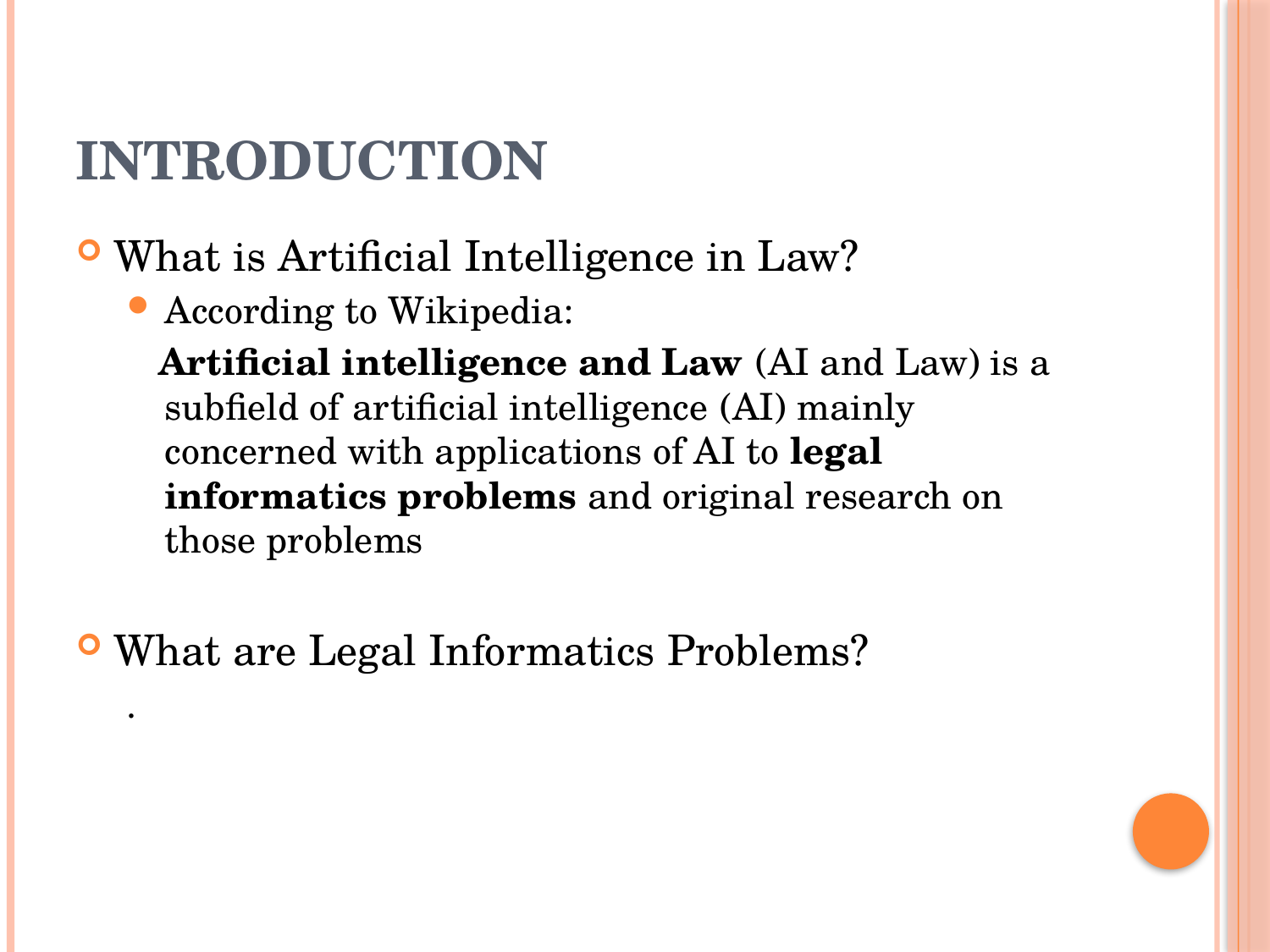

# Introduction
What is Artificial Intelligence in Law?
According to Wikipedia:
   Artificial intelligence and Law (AI and Law) is a subfield of artificial intelligence (AI) mainly concerned with applications of AI to legal informatics problems and original research on those problems

What are Legal Informatics Problems?
.